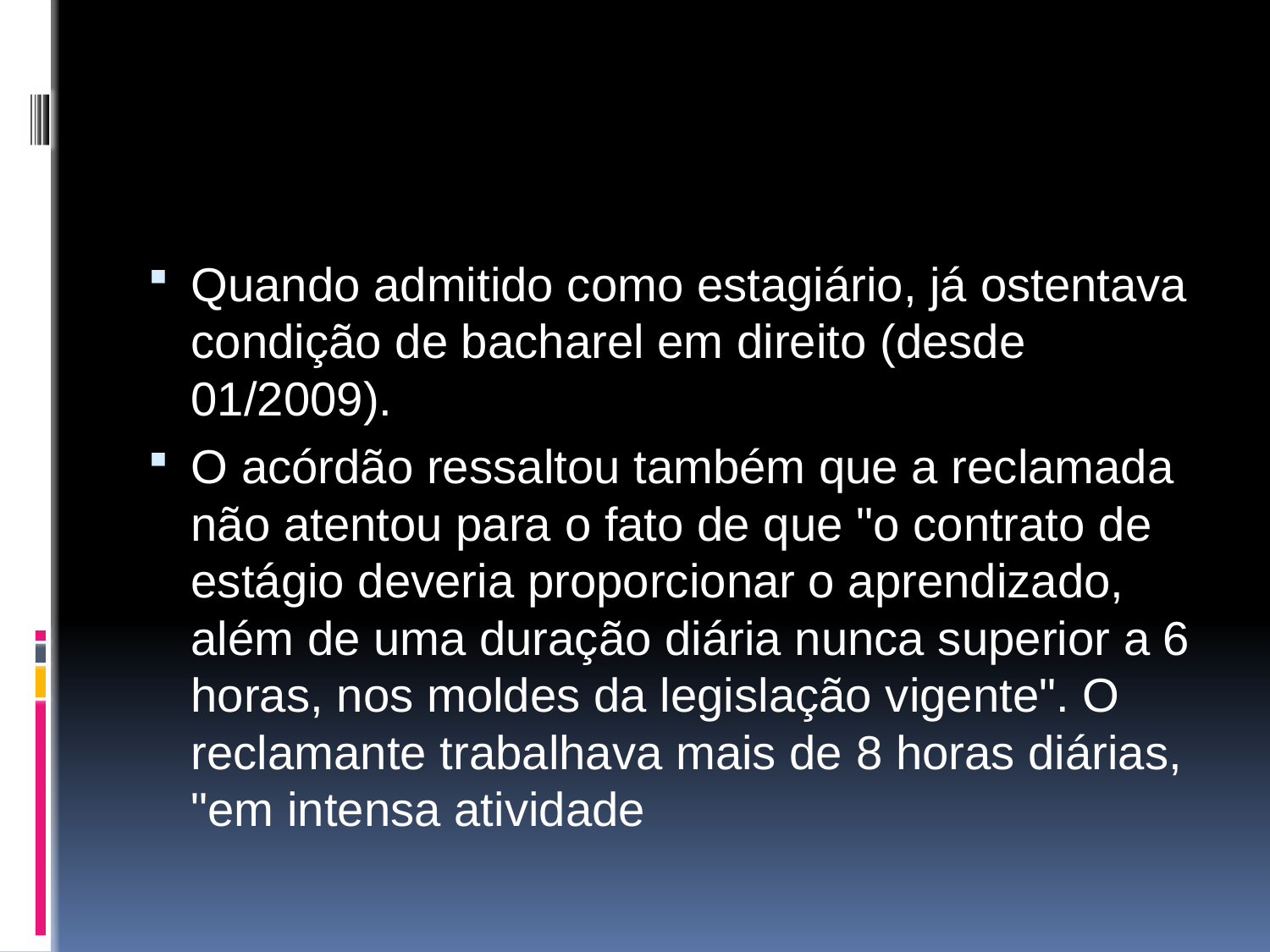

#
Quando admitido como estagiário, já ostentava condição de bacharel em direito (desde 01/2009).
O acórdão ressaltou também que a reclamada não atentou para o fato de que "o contrato de estágio deveria proporcionar o aprendizado, além de uma duração diária nunca superior a 6 horas, nos moldes da legislação vigente". O reclamante trabalhava mais de 8 horas diárias, "em intensa atividade